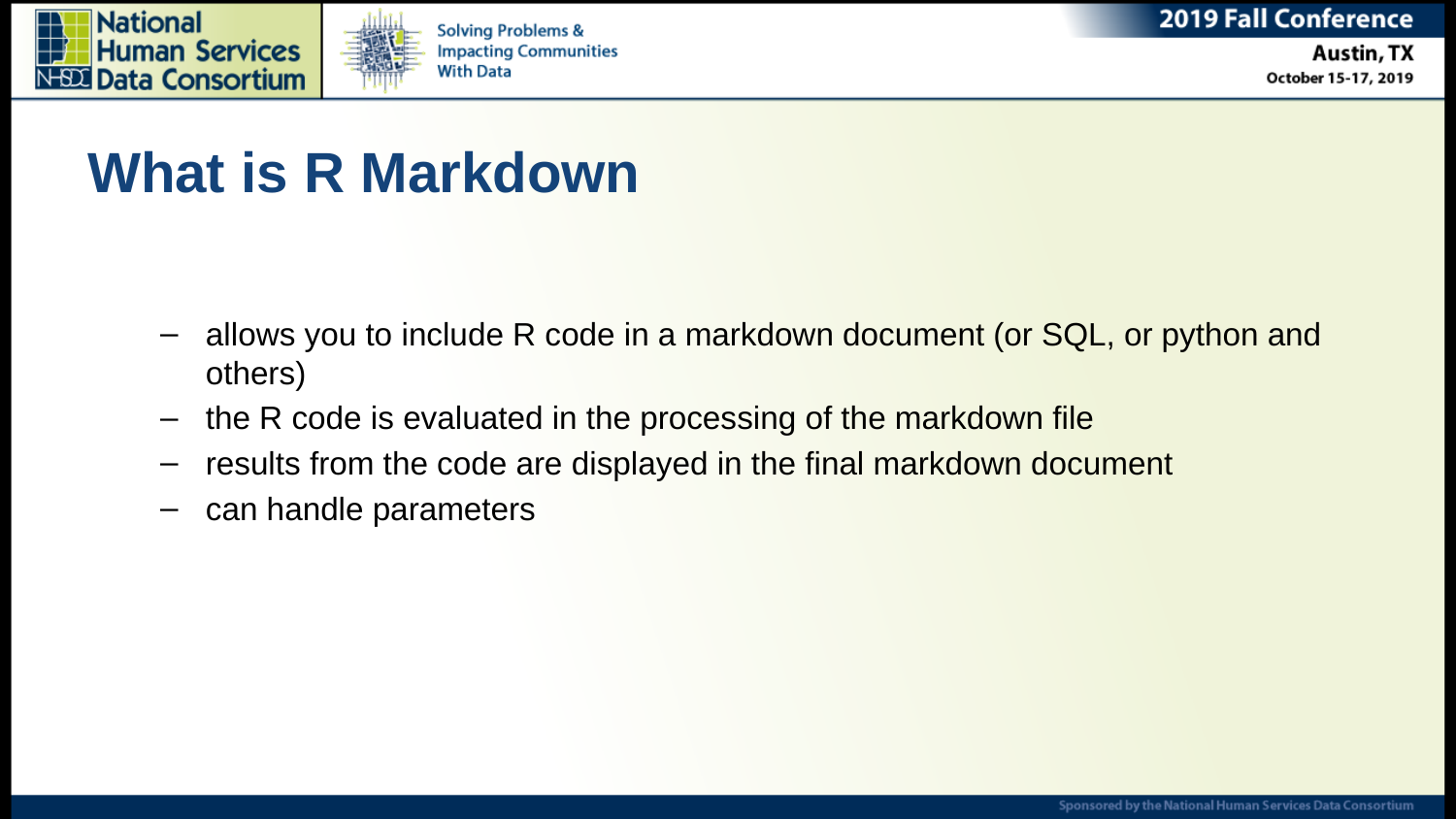

# What is R Markdown
allows you to include R code in a markdown document (or SQL, or python and others)
the R code is evaluated in the processing of the markdown file
results from the code are displayed in the final markdown document
can handle parameters